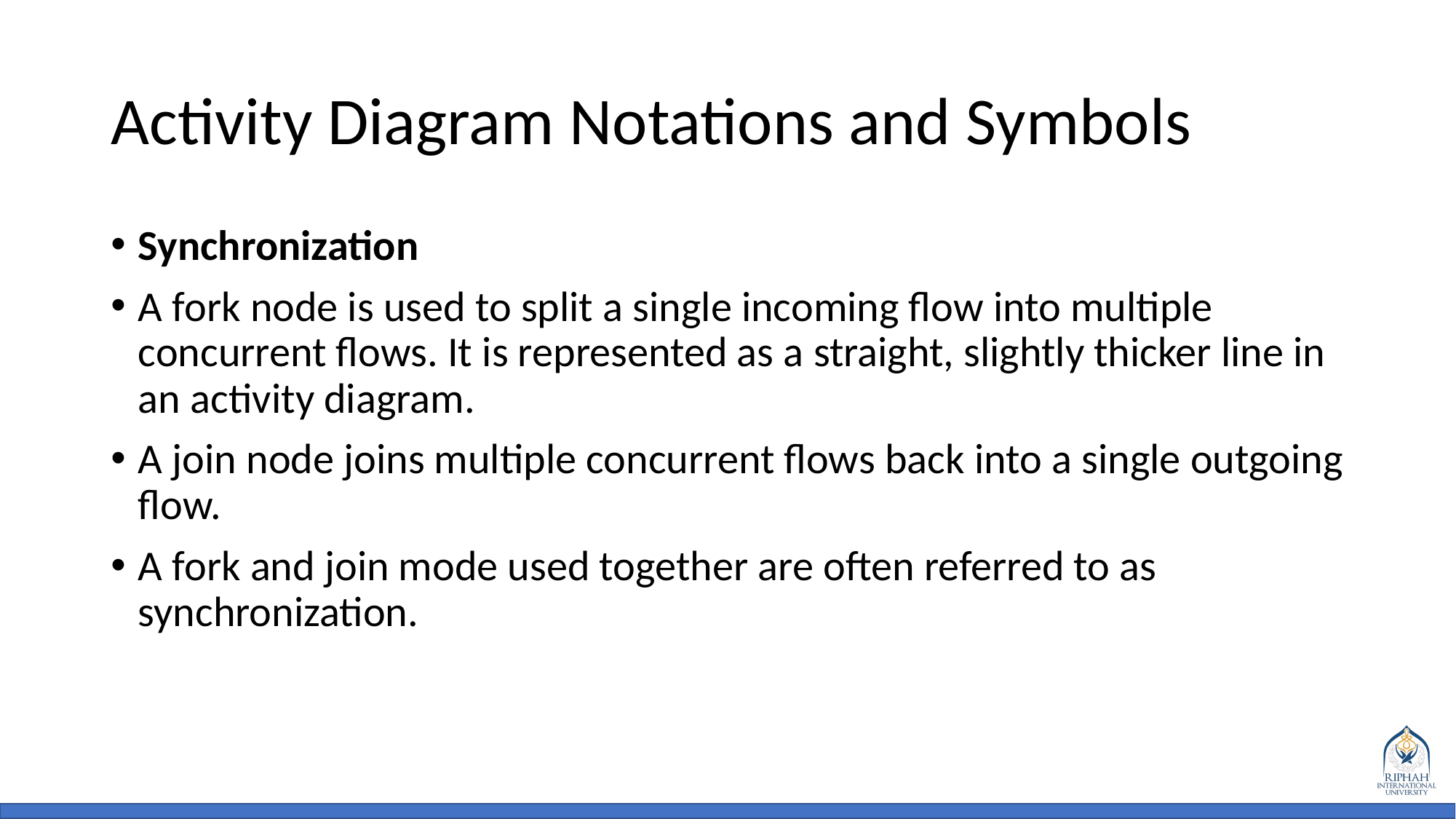

# Activity Diagram Notations and Symbols
Synchronization
A fork node is used to split a single incoming flow into multiple concurrent flows. It is represented as a straight, slightly thicker line in an activity diagram.
A join node joins multiple concurrent flows back into a single outgoing flow.
A fork and join mode used together are often referred to as synchronization.